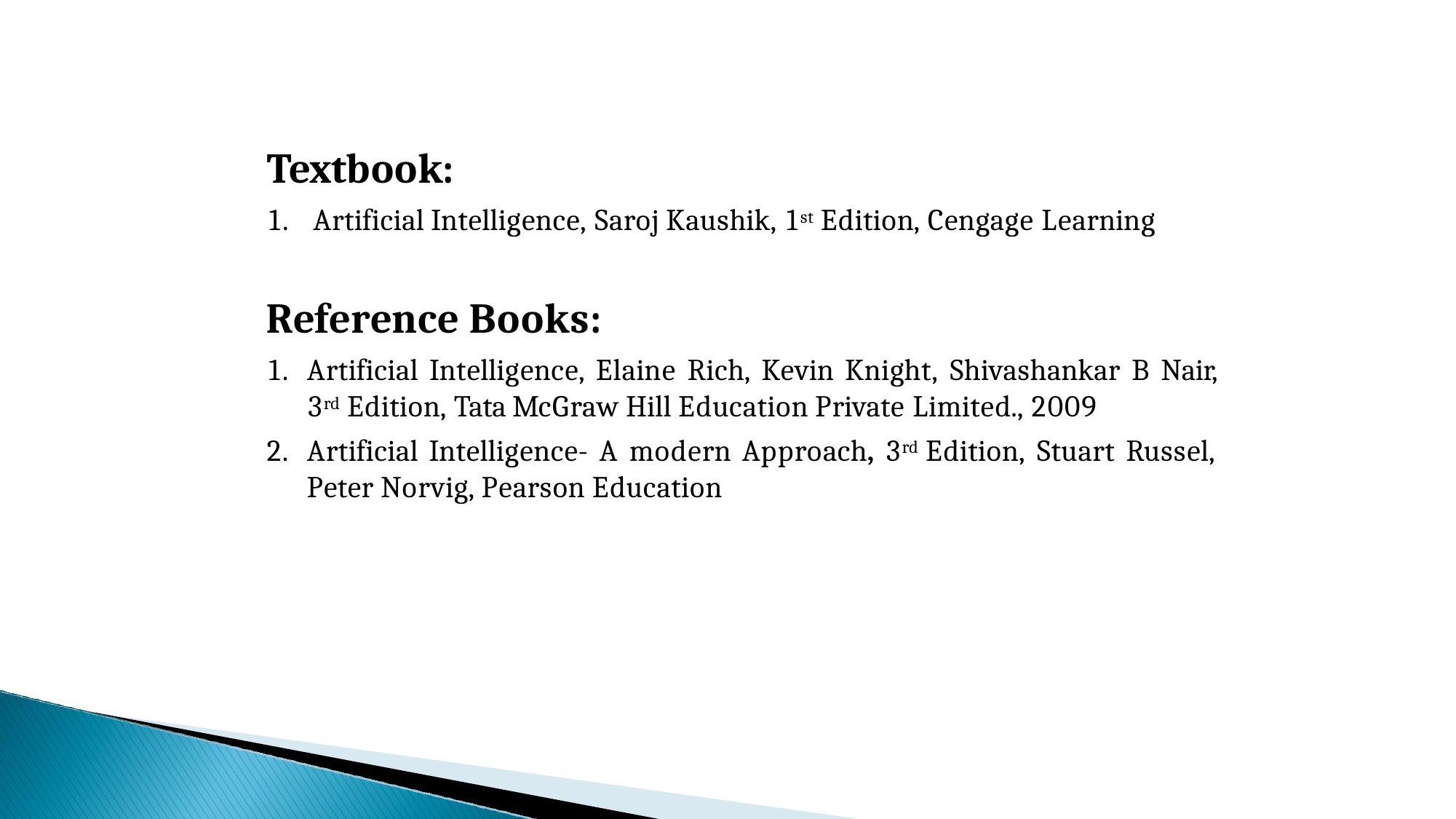

# Textbook:
1.	Artificial Intelligence, Saroj Kaushik, 1st Edition, Cengage Learning

Reference Books:
Artificial Intelligence, Elaine Rich, Kevin Knight, Shivashankar B Nair,
3rd Edition, Tata McGraw Hill Education Private Limited., 2009
Artificial Intelligence- A modern Approach, 3rd Edition, Stuart Russel,
Peter Norvig, Pearson Education
2